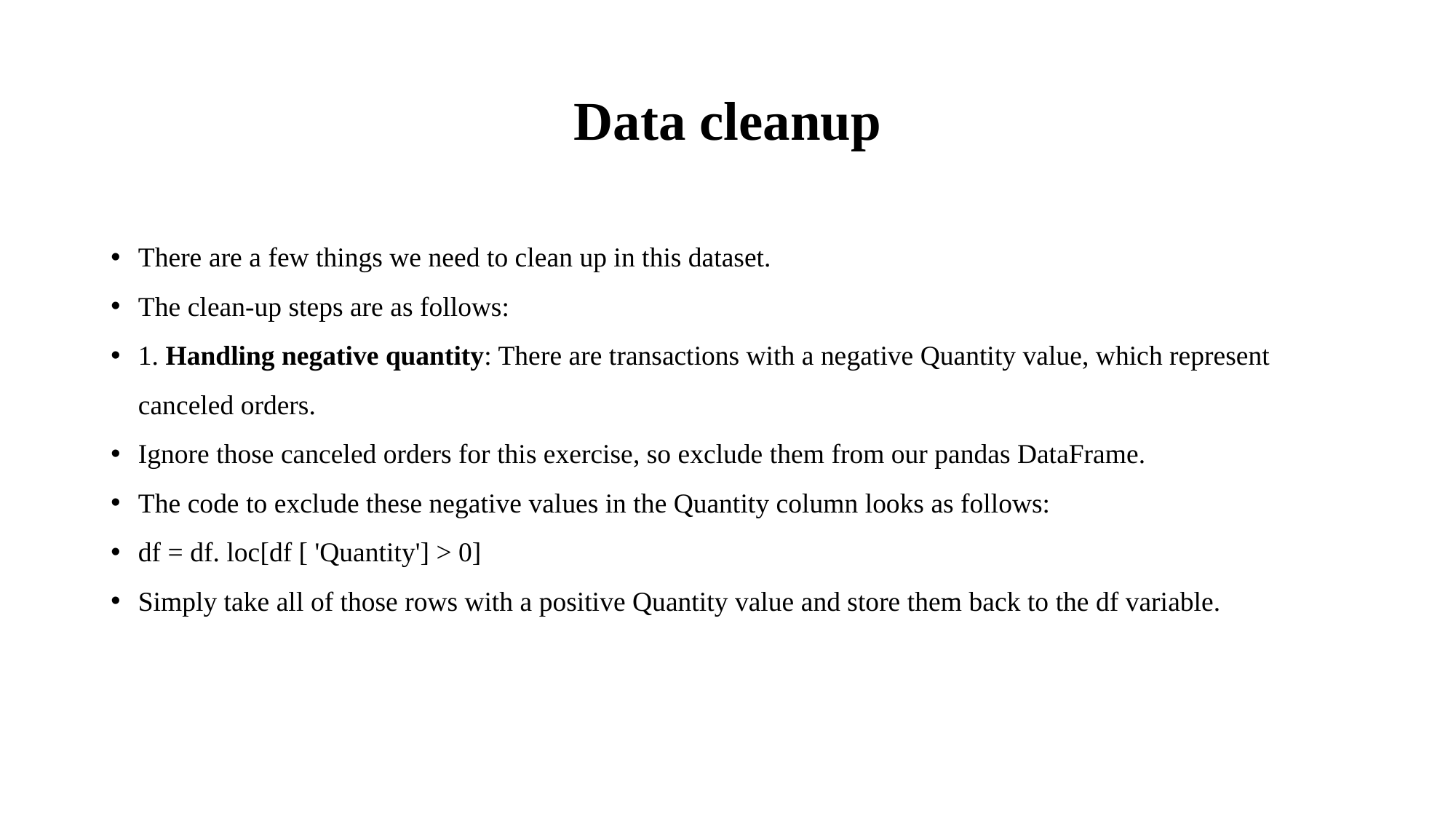

# Data cleanup
There are a few things we need to clean up in this dataset.
The clean-up steps are as follows:
1. Handling negative quantity: There are transactions with a negative Quantity value, which represent canceled orders.
Ignore those canceled orders for this exercise, so exclude them from our pandas DataFrame.
The code to exclude these negative values in the Quantity column looks as follows:
df = df. loc[df [ 'Quantity'] > 0]
Simply take all of those rows with a positive Quantity value and store them back to the df variable.